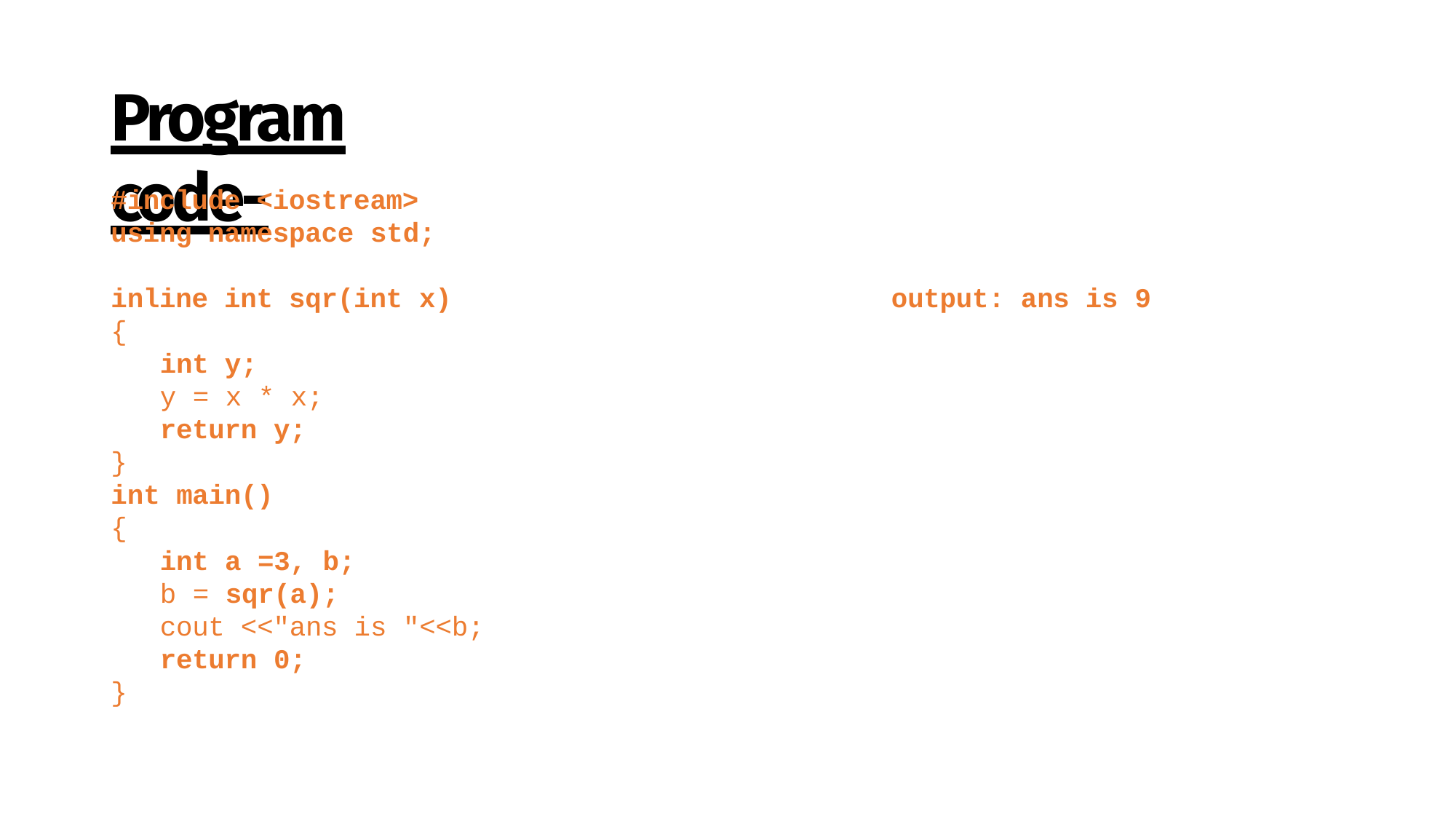

# Program code-
#include <iostream>  using namespace std;
inline int sqr(int x)
{
int y;
y = x * x;
return y;
}
int main()
{
int a =3, b;
b = sqr(a);
cout <<"ans is "<<b;
return 0;
}
output: ans is 9